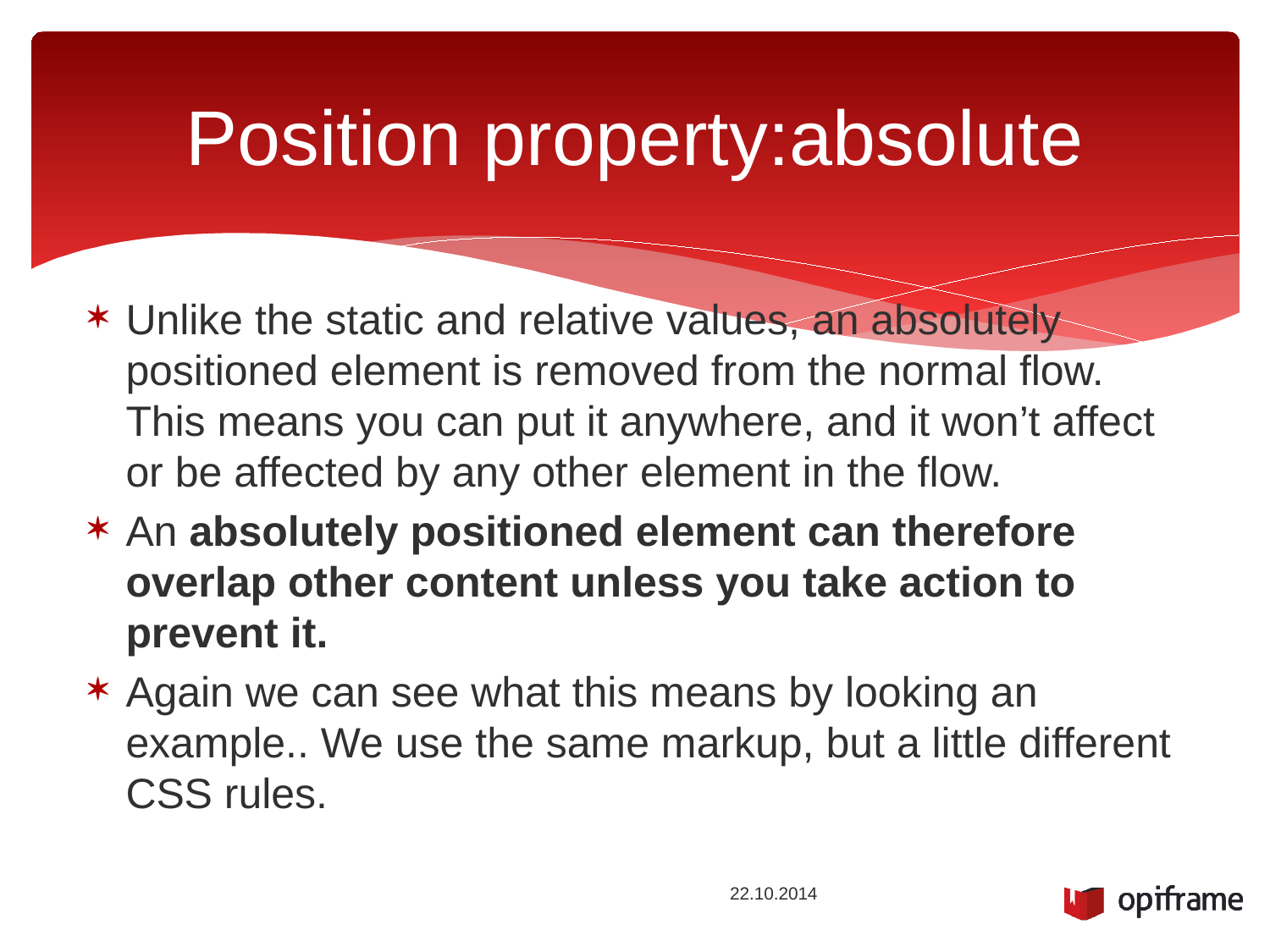

# Position property:absolute
Unlike the static and relative values, an absolutely positioned element is removed from the normal flow. This means you can put it anywhere, and it won’t affect or be affected by any other element in the flow.
An absolutely positioned element can therefore overlap other content unless you take action to prevent it.
Again we can see what this means by looking an example.. We use the same markup, but a little different CSS rules.

22.10.2014